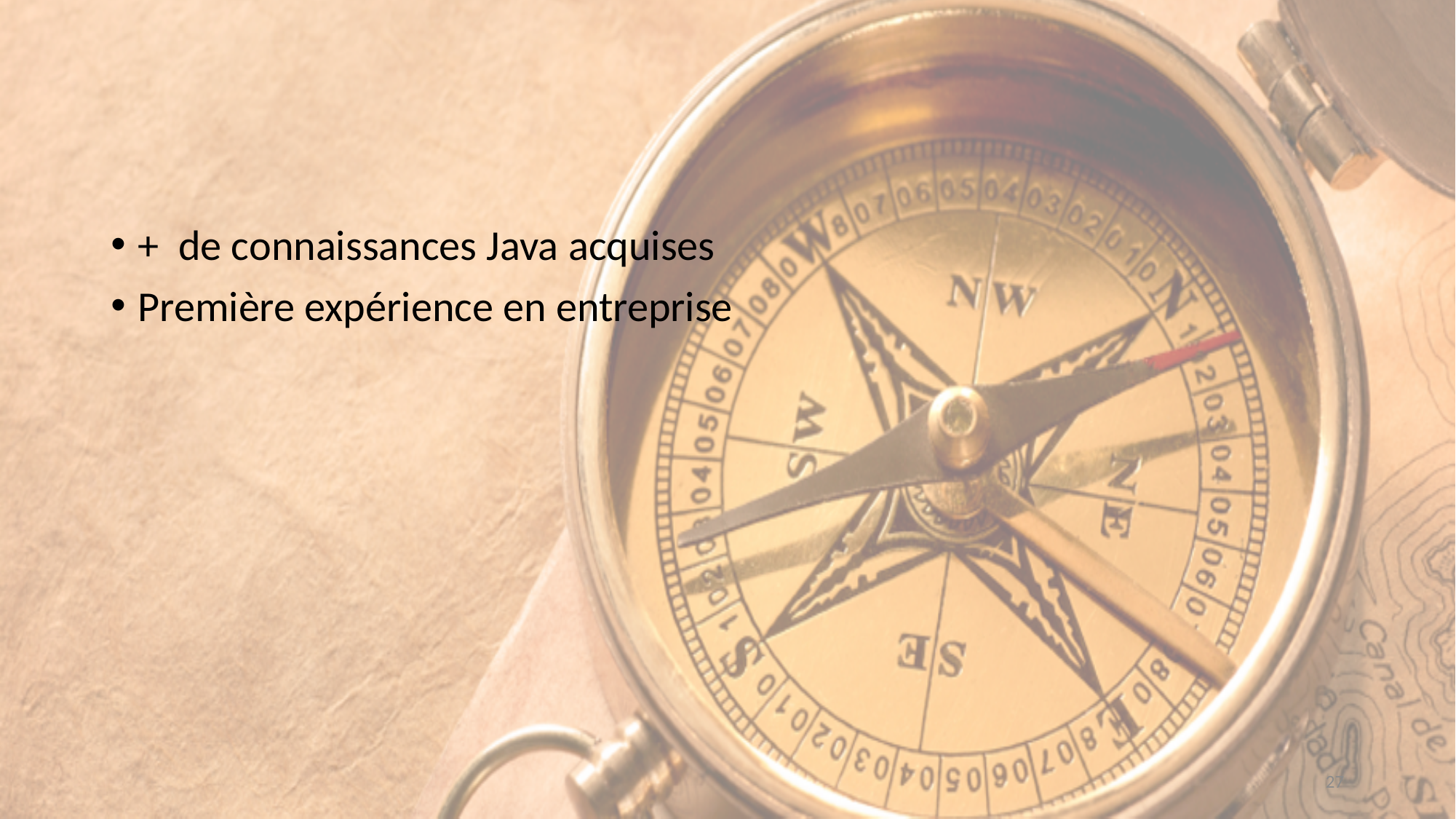

#
+  de connaissances Java acquises
Première expérience en entreprise

27